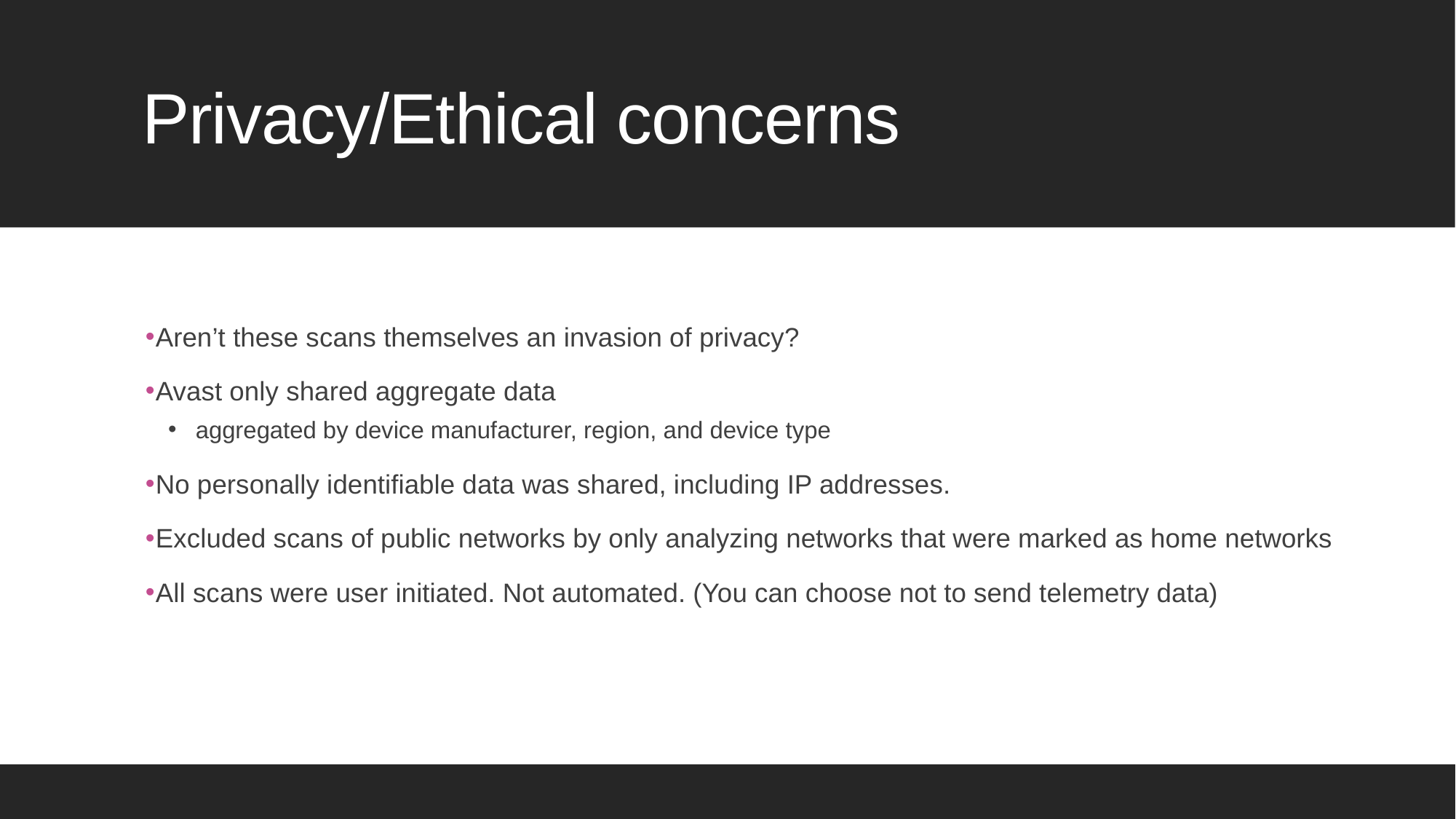

# Privacy/Ethical concerns
Aren’t these scans themselves an invasion of privacy?
Avast only shared aggregate data
 aggregated by device manufacturer, region, and device type
No personally identifiable data was shared, including IP addresses.
Excluded scans of public networks by only analyzing networks that were marked as home networks
All scans were user initiated. Not automated. (You can choose not to send telemetry data)

13